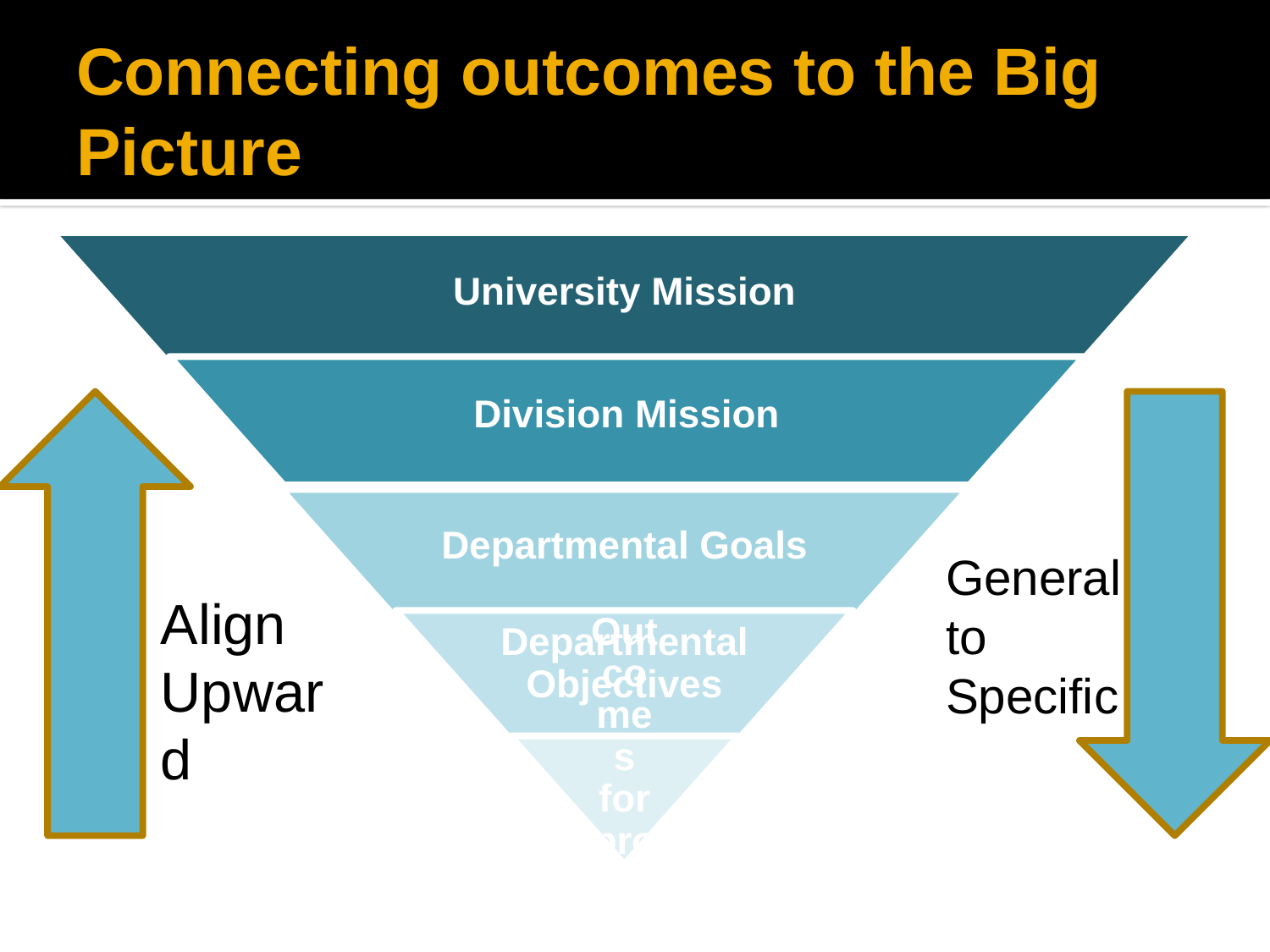

# Connecting outcomes to the Big Picture
University Mission
Division Mission
Departmental Goals
Departmental Objectives
Outcomes for programs

General
to
Specific
Align Upward